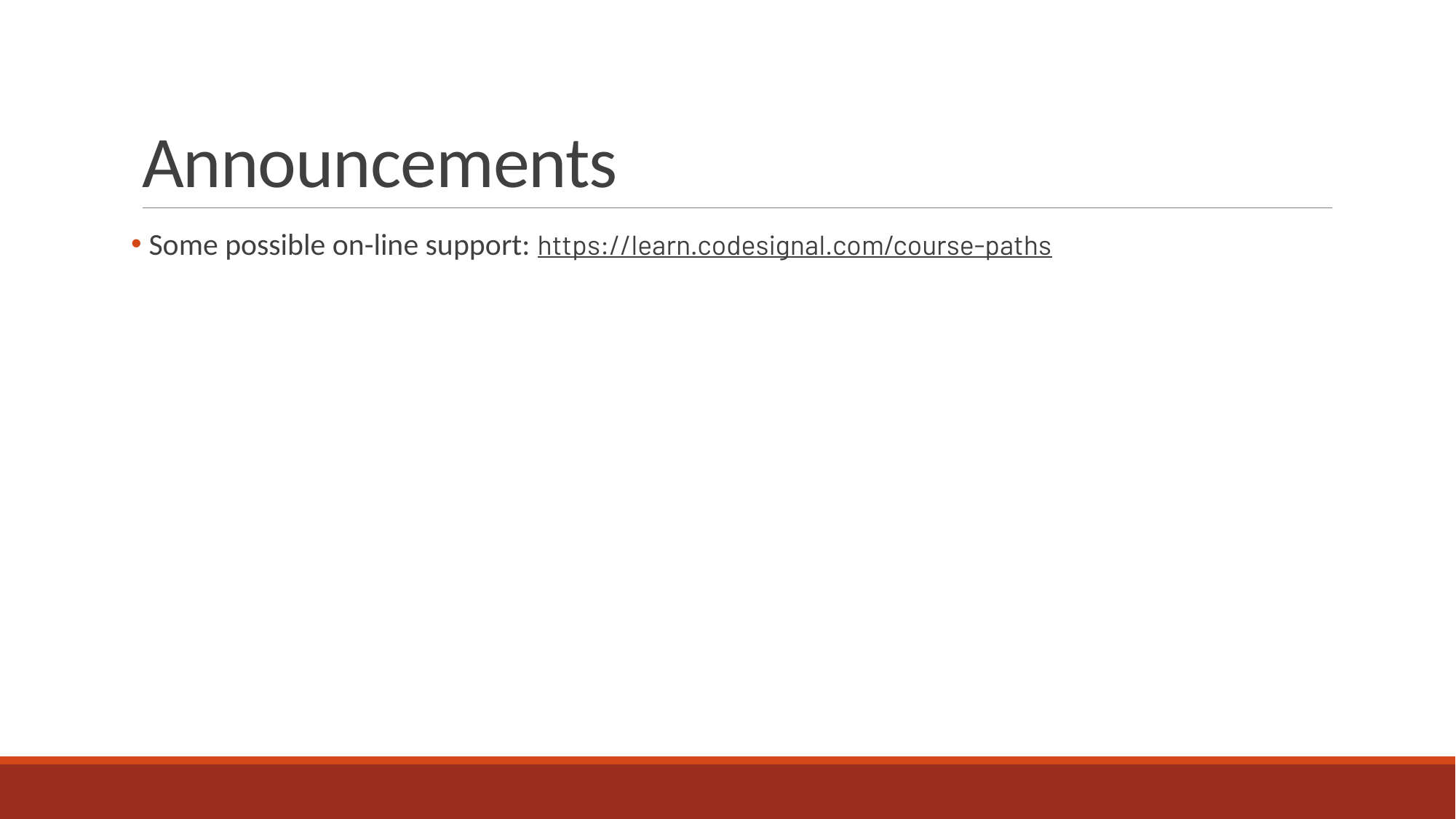

# Announcements
 Some possible on-line support: https://learn.codesignal.com/course-paths